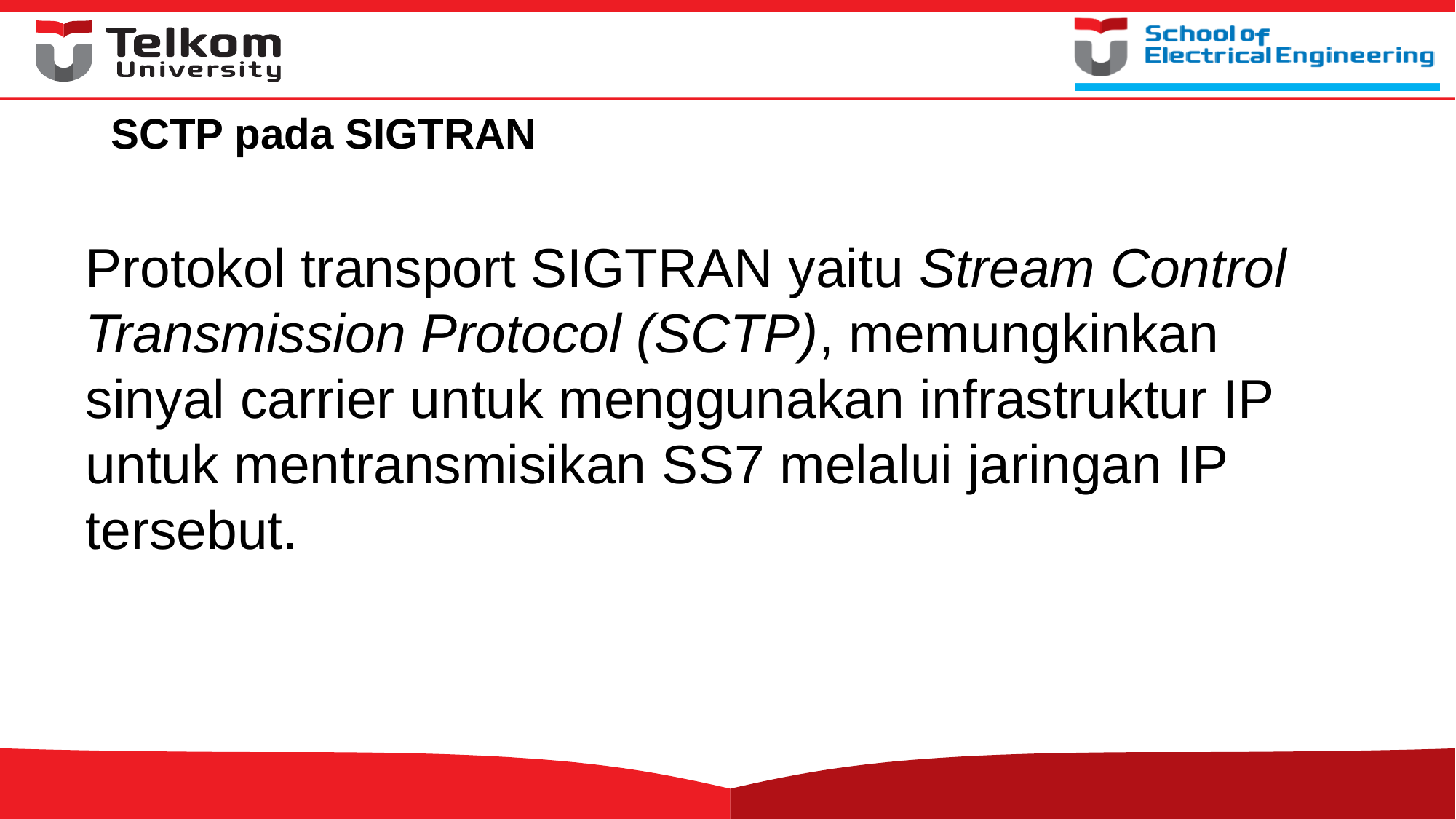

# SCTP pada SIGTRAN
Protokol transport SIGTRAN yaitu Stream Control Transmission Protocol (SCTP), memungkinkan sinyal carrier untuk menggunakan infrastruktur IP untuk mentransmisikan SS7 melalui jaringan IP tersebut.